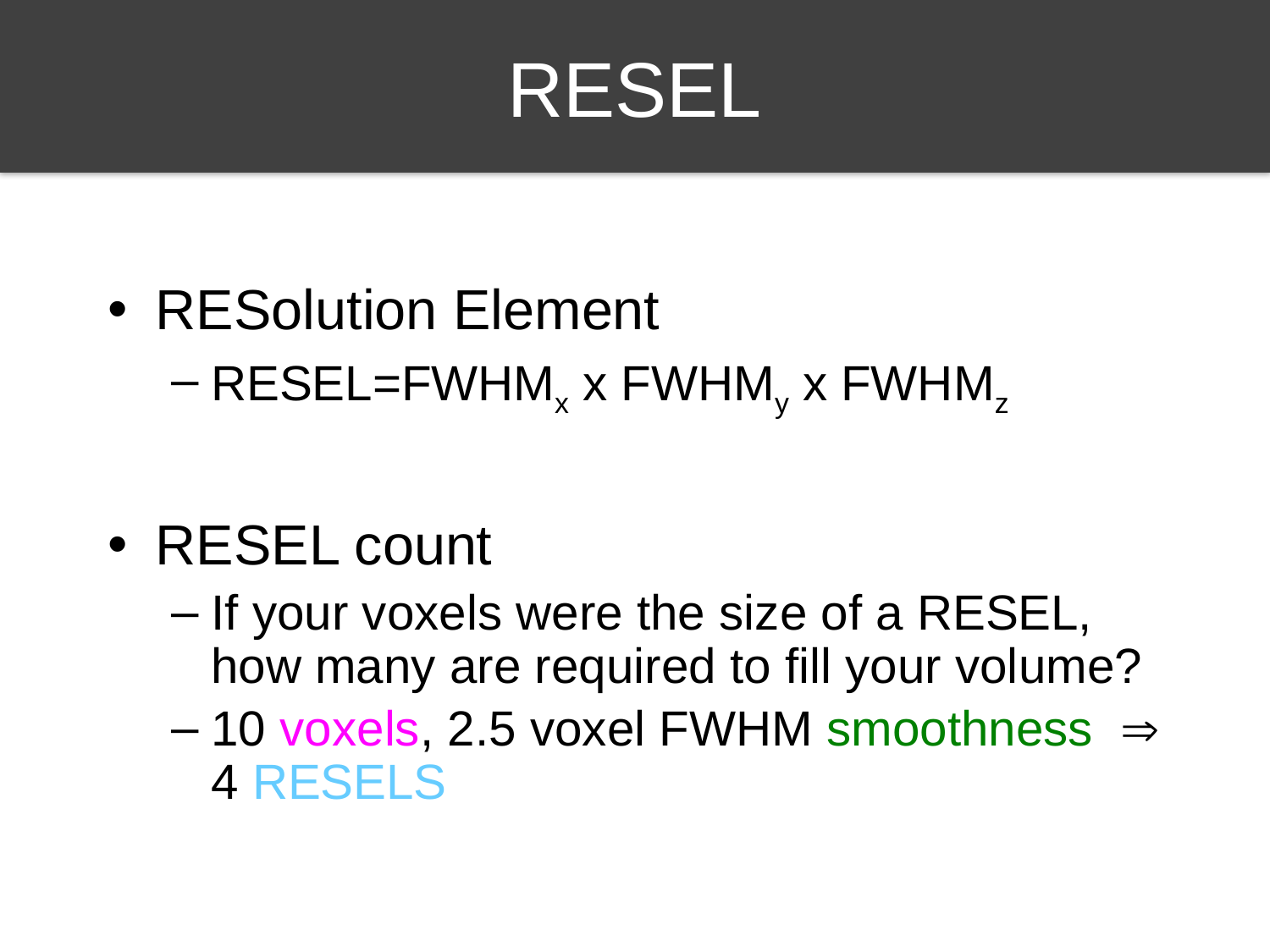

# RESEL
RESolution Element
RESEL=FWHMx x FWHMy x FWHMz

RESEL count
If your voxels were the size of a RESEL, how many are required to fill your volume?
10 voxels, 2.5 voxel FWHM smoothness  ⇒ 4 RESELS